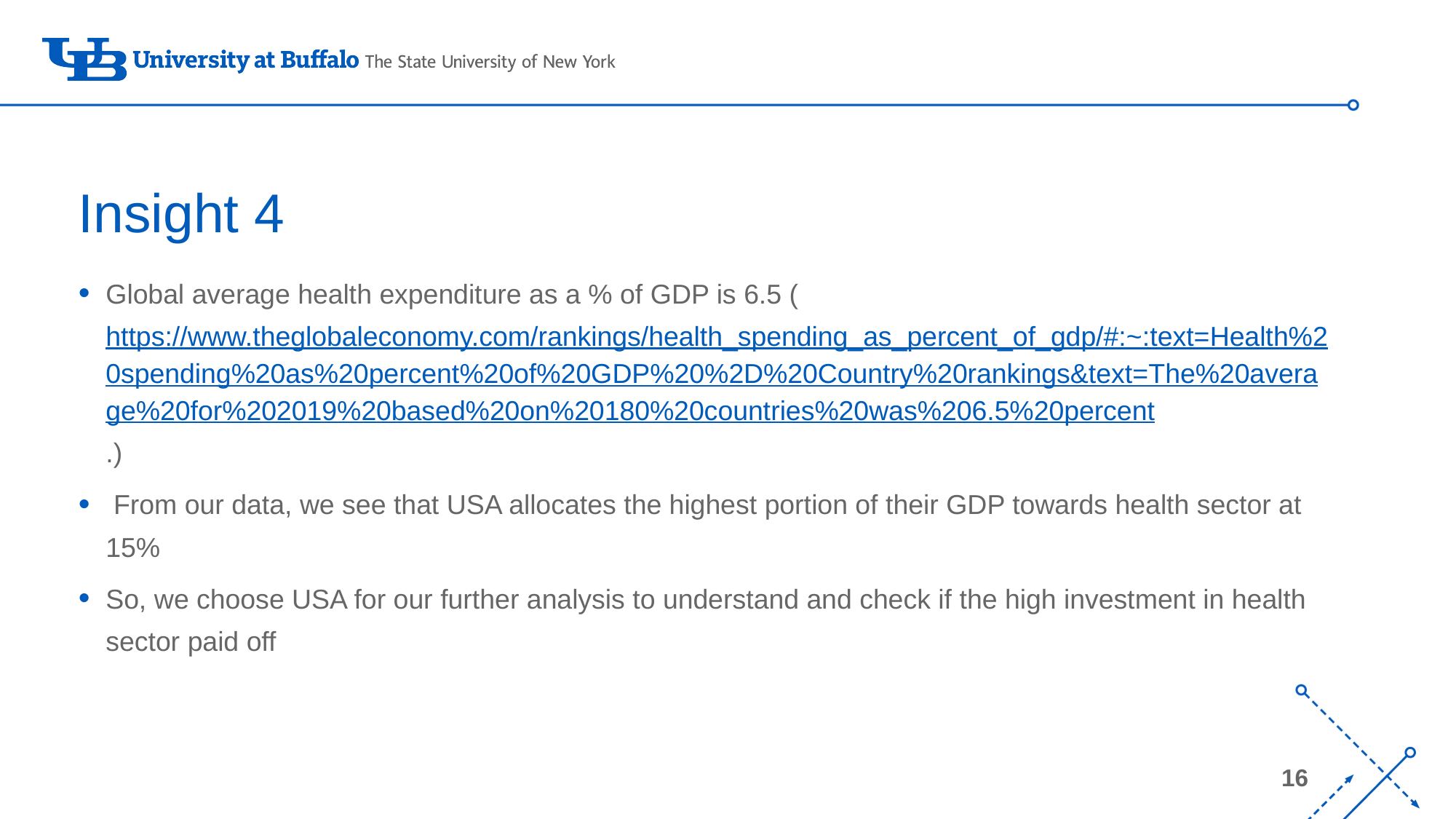

# Insight 4
Global average health expenditure as a % of GDP is 6.5 (https://www.theglobaleconomy.com/rankings/health_spending_as_percent_of_gdp/#:~:text=Health%20spending%20as%20percent%20of%20GDP%20%2D%20Country%20rankings&text=The%20average%20for%202019%20based%20on%20180%20countries%20was%206.5%20percent.)
 From our data, we see that USA allocates the highest portion of their GDP towards health sector at 15%
So, we choose USA for our further analysis to understand and check if the high investment in health sector paid off